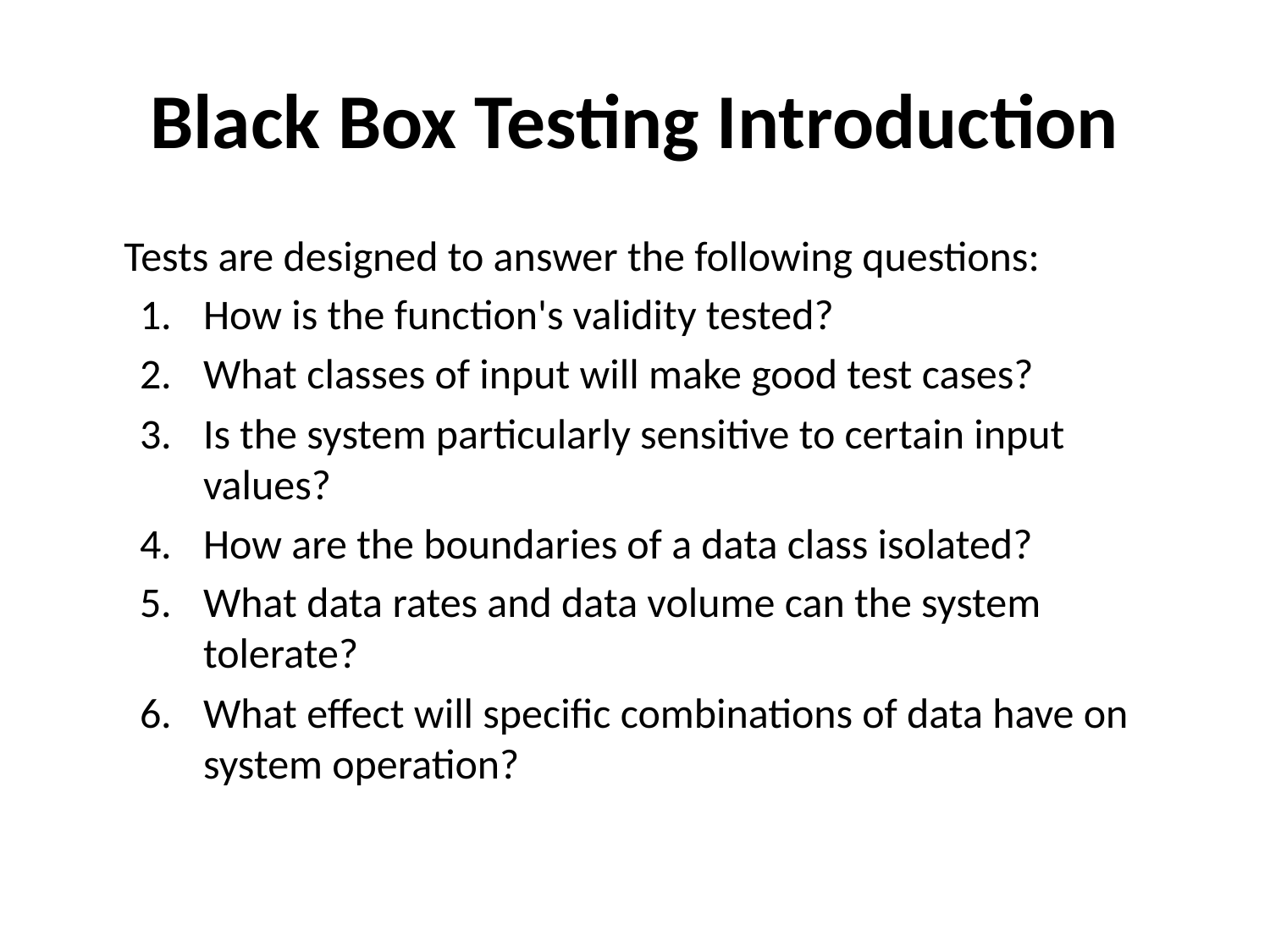

# Black Box Testing Introduction
	Tests are designed to answer the following questions:
How is the function's validity tested?
What classes of input will make good test cases?
Is the system particularly sensitive to certain input values?
How are the boundaries of a data class isolated?
What data rates and data volume can the system tolerate?
What effect will specific combinations of data have on system operation?